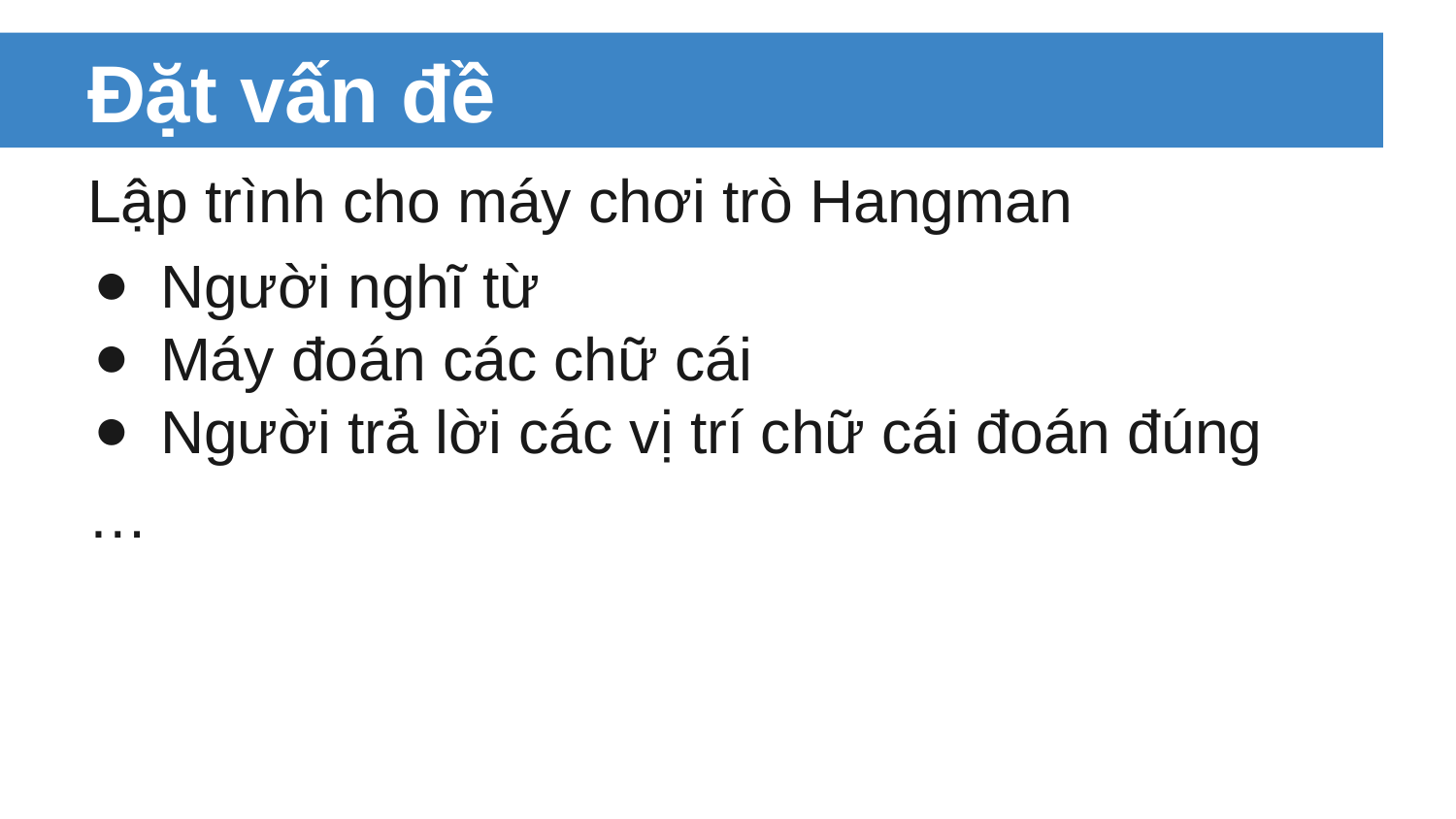

# Đặt vấn đề
Lập trình cho máy chơi trò Hangman
Người nghĩ từ
Máy đoán các chữ cái
Người trả lời các vị trí chữ cái đoán đúng
…